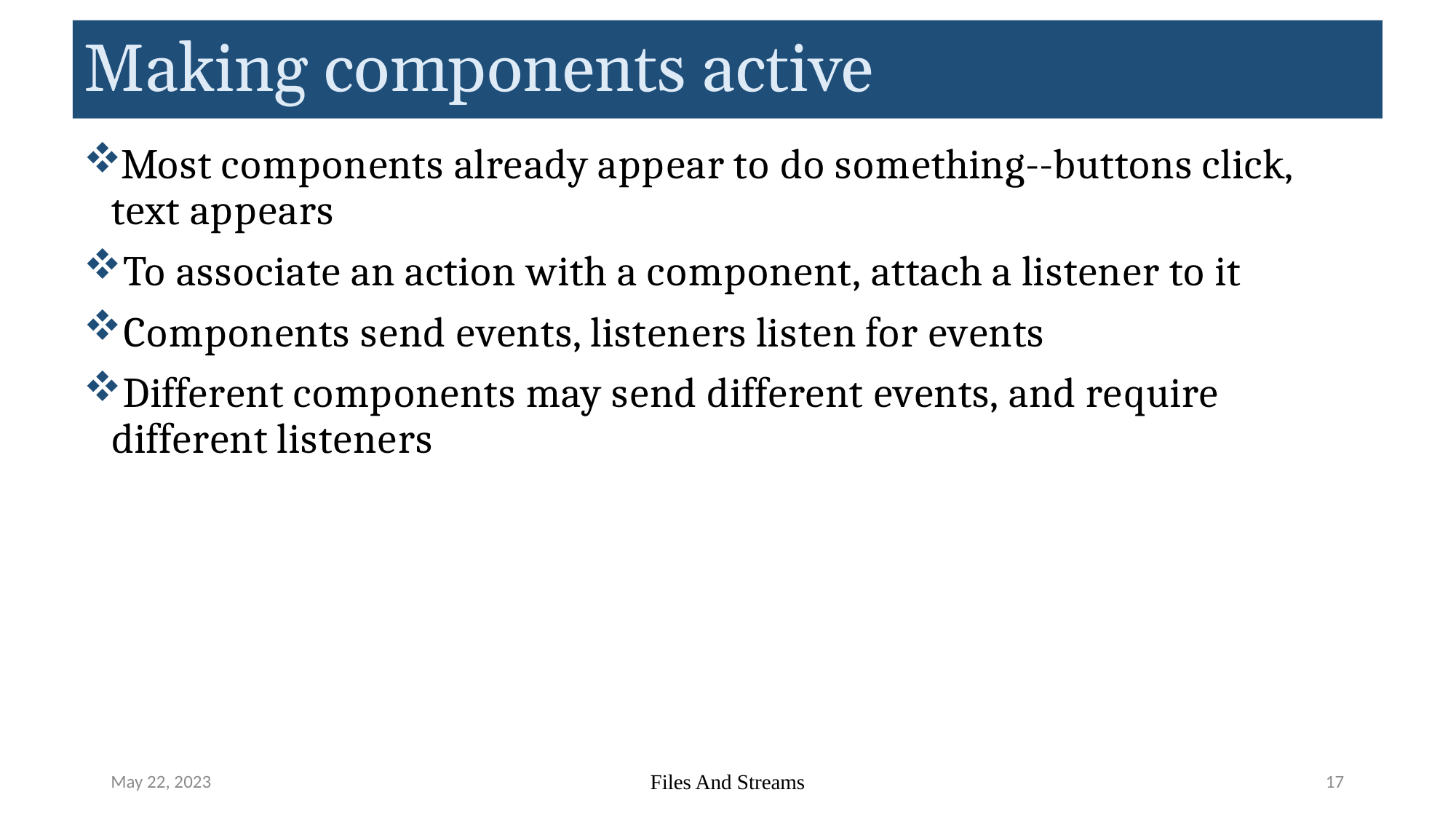

# Making components active
Most components already appear to do something--buttons click, text appears
To associate an action with a component, attach a listener to it
Components send events, listeners listen for events
Different components may send different events, and require different listeners

May 22, 2023
Files And Streams
17